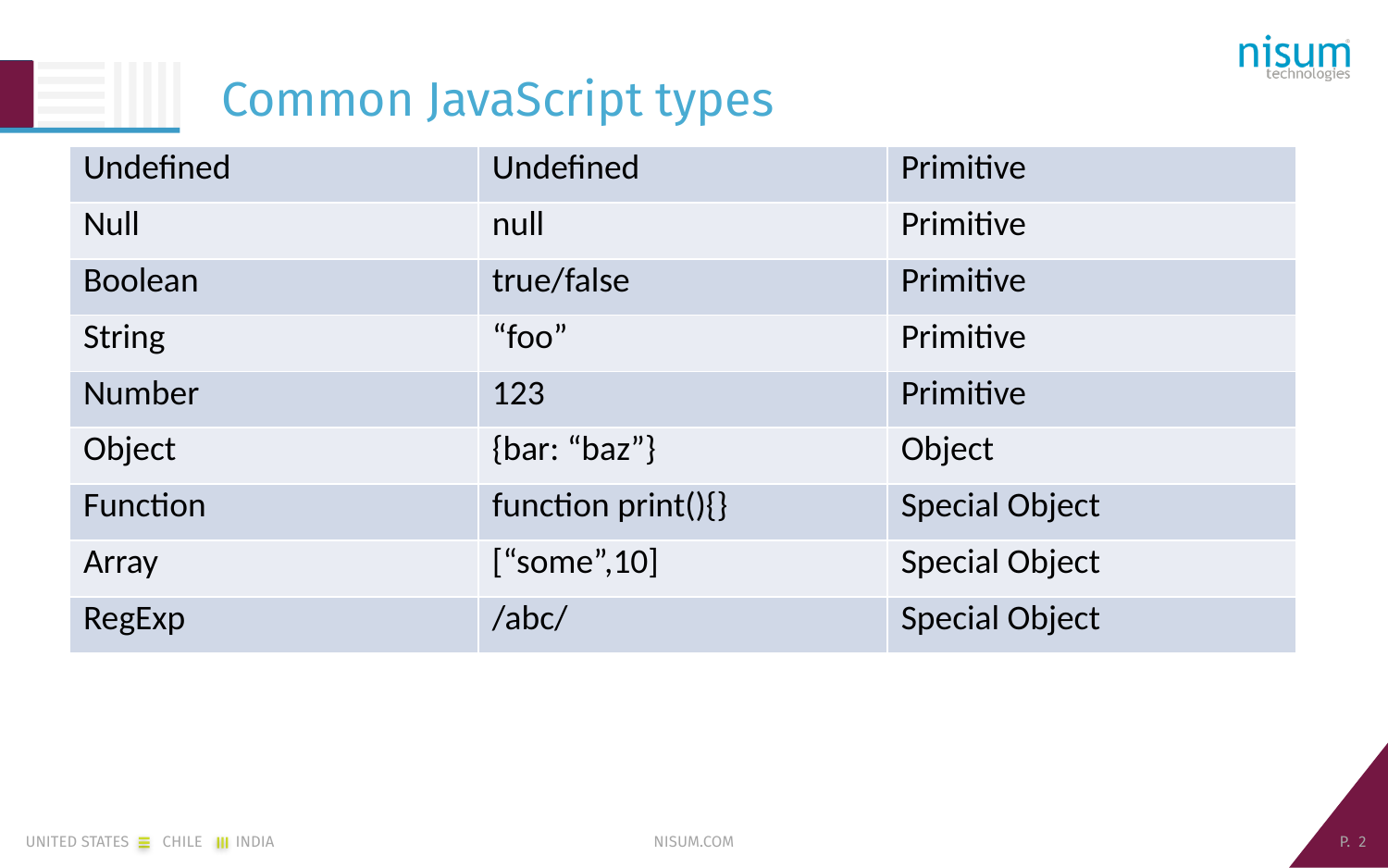

Common JavaScript types
| Undefined | Undefined | Primitive |
| --- | --- | --- |
| Null | null | Primitive |
| Boolean | true/false | Primitive |
| String | “foo” | Primitive |
| Number | 123 | Primitive |
| Object | {bar: “baz”} | Object |
| Function | function print(){} | Special Object |
| Array | [“some”,10] | Special Object |
| RegExp | /abc/ | Special Object |